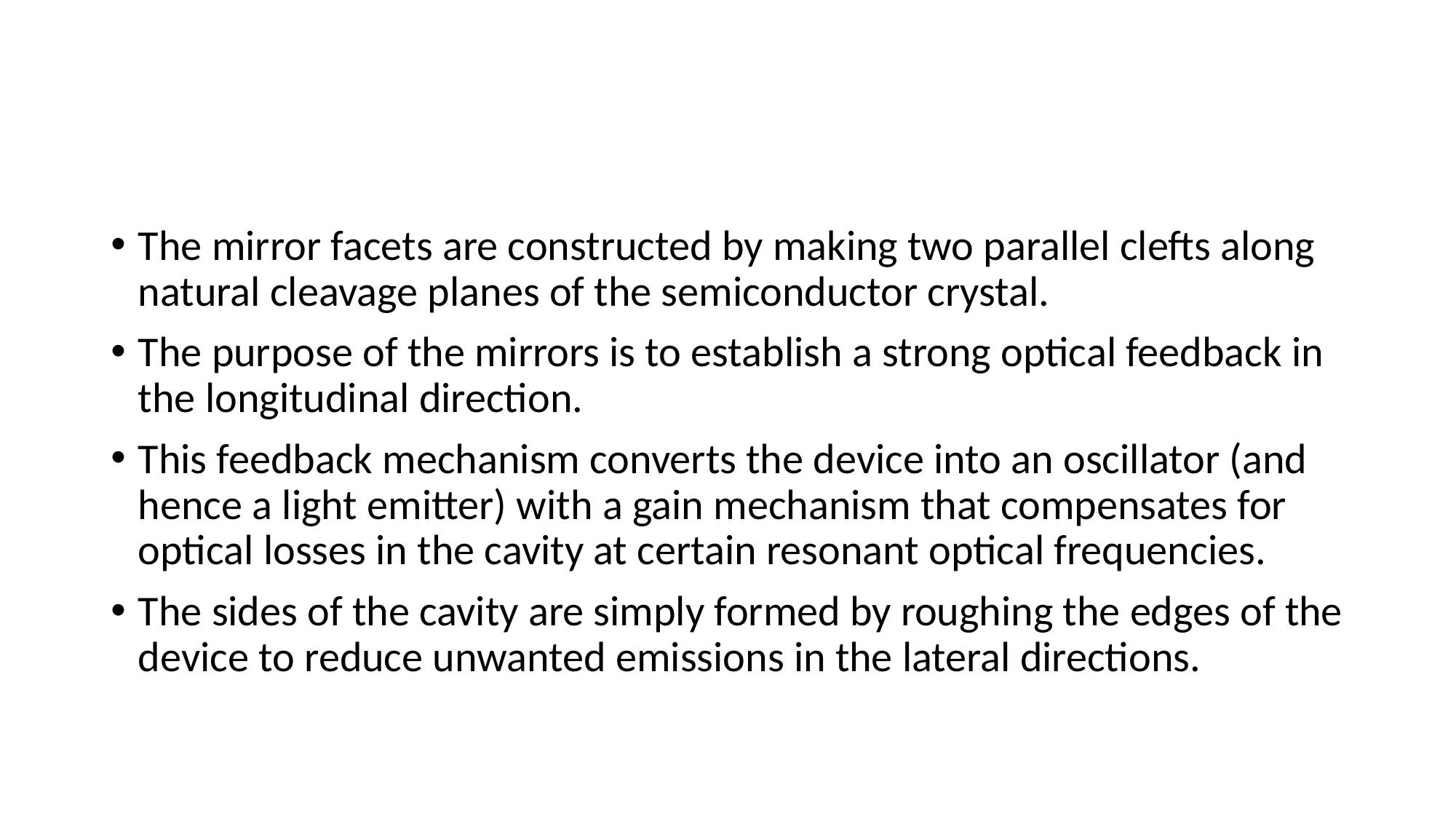

#
The mirror facets are constructed by making two parallel clefts along natural cleavage planes of the semiconductor crystal.
The purpose of the mirrors is to establish a strong optical feedback in the longitudinal direction.
This feedback mechanism converts the device into an oscillator (and hence a light emitter) with a gain mechanism that compensates for optical losses in the cavity at certain resonant optical frequencies.
The sides of the cavity are simply formed by roughing the edges of the device to reduce unwanted emissions in the lateral directions.